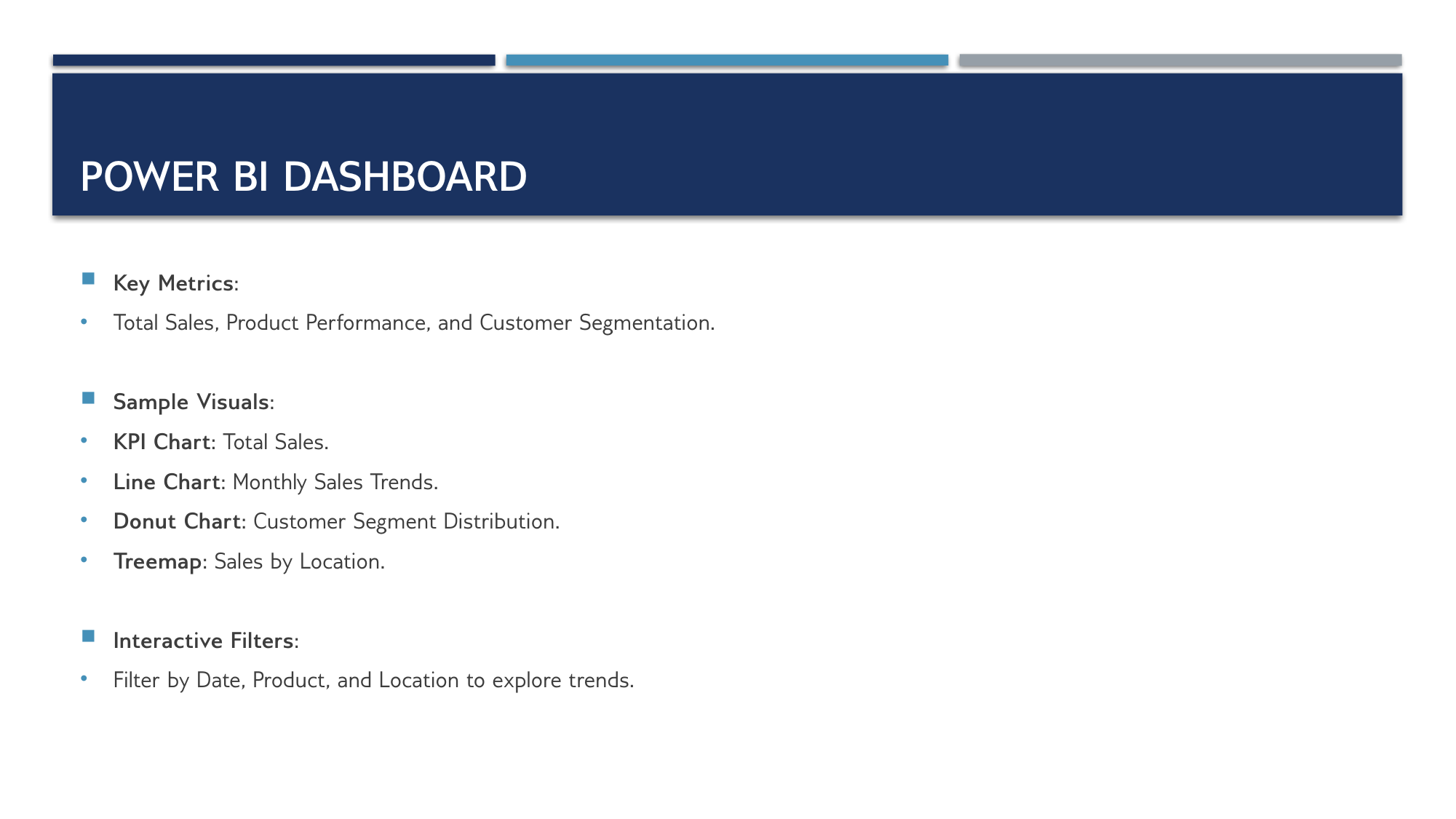

# Power BI Dashboard
Key Metrics:
Total Sales, Product Performance, and Customer Segmentation.

Sample Visuals:
KPI Chart: Total Sales.
Line Chart: Monthly Sales Trends.
Donut Chart: Customer Segment Distribution.
Treemap: Sales by Location.

Interactive Filters:
Filter by Date, Product, and Location to explore trends.